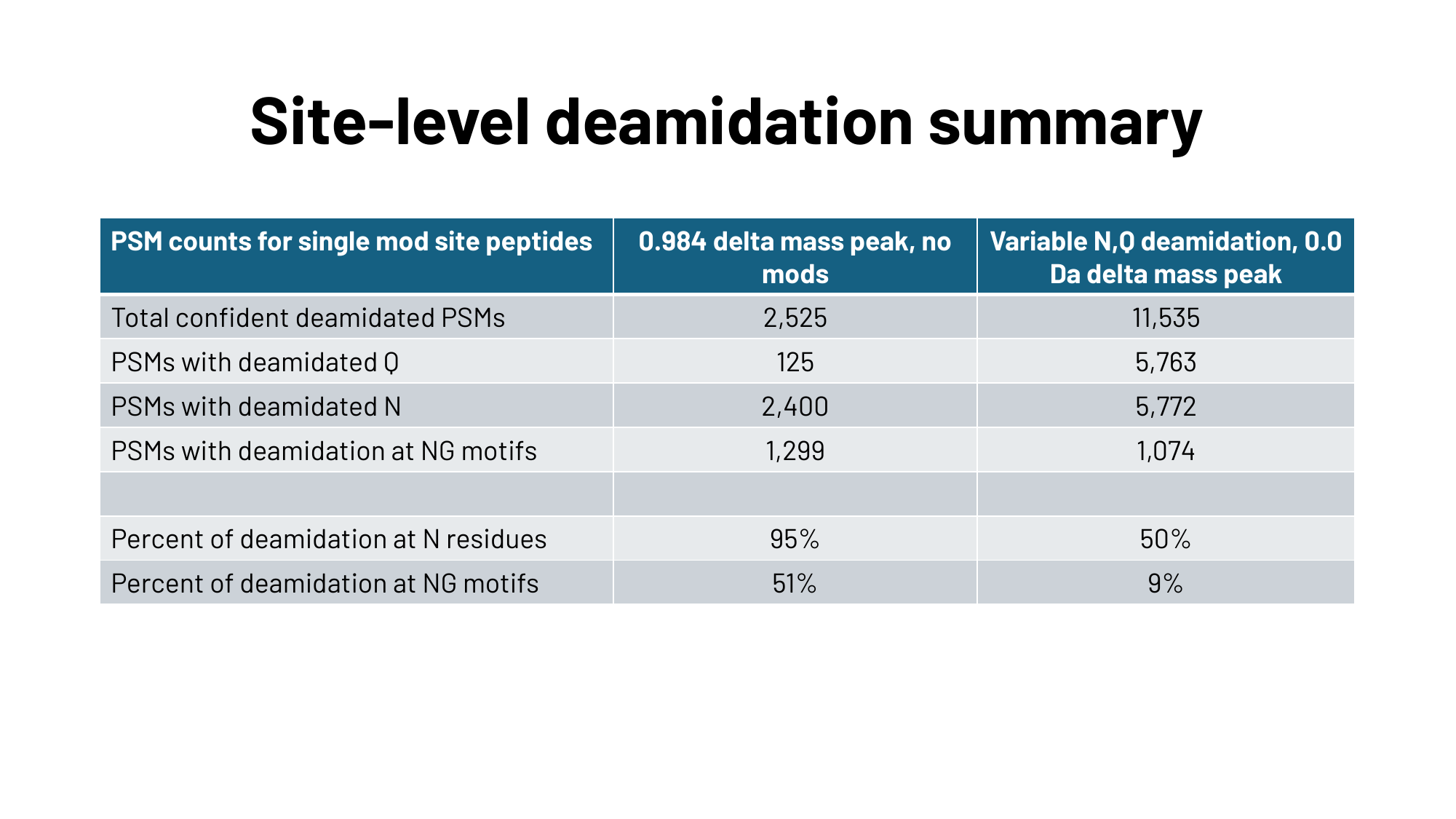

# Site-level deamidation summary
| PSM counts for single mod site peptides | 0.984 delta mass peak, no mods | Variable N,Q deamidation, 0.0 Da delta mass peak |
| --- | --- | --- |
| Total confident deamidated PSMs | 2,525 | 11,535 |
| PSMs with deamidated Q | 125 | 5,763 |
| PSMs with deamidated N | 2,400 | 5,772 |
| PSMs with deamidation at NG motifs | 1,299 | 1,074 |
|  |  |  |
| Percent of deamidation at N residues | 95% | 50% |
| Percent of deamidation at NG motifs | 51% | 9% |